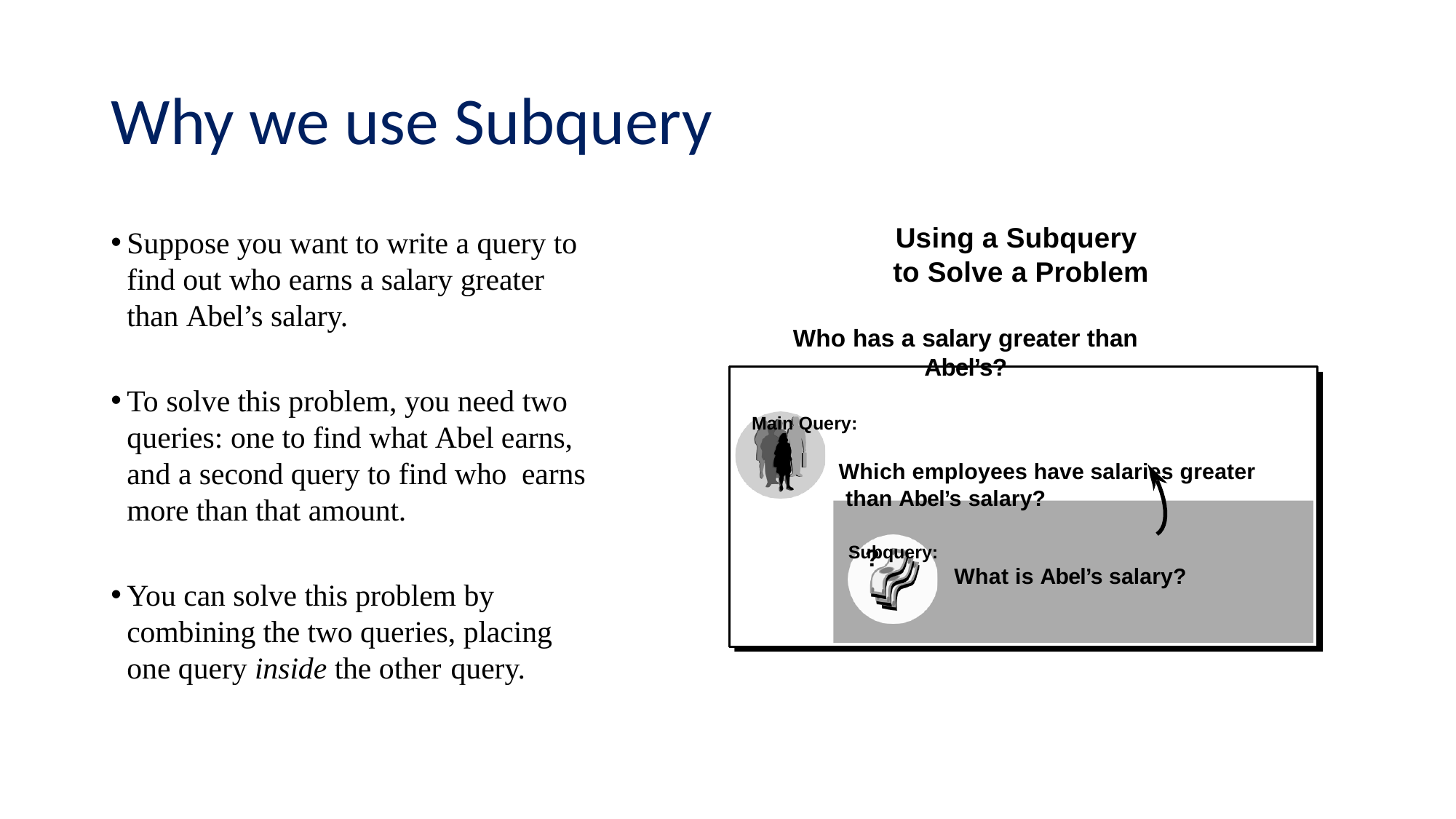

# Why we use Subquery
Suppose you want to write a query to find out who earns a salary greater than Abel’s salary.

To solve this problem, you need two queries: one to find what Abel earns, and a second query to find who  earns more than that amount.

You can solve this problem by combining the two queries, placing one query inside the other query.

Using a Subquery  to Solve a Problem

Who has a salary greater than Abel’s?

Main Query:

Which employees have salaries greater  than Abel’s salary?

Subquery:

?
What is Abel’s salary?